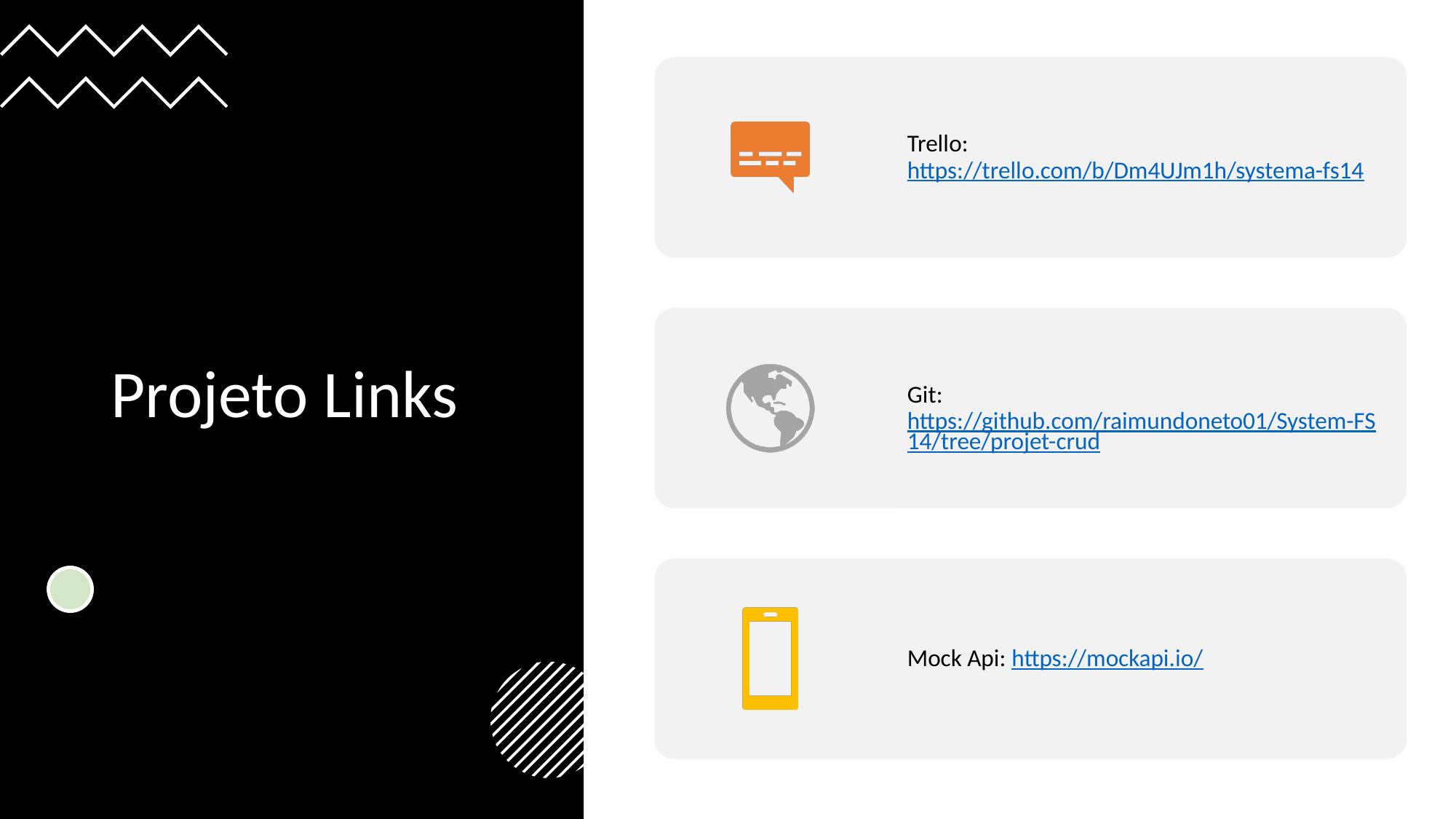

Trello: https://trello.com/b/Dm4UJm1h/systema-fs14
Git: https://github.com/raimundoneto01/System-FS14/tree/projet-crud
Mock Api: https://mockapi.io/
# Projeto Links